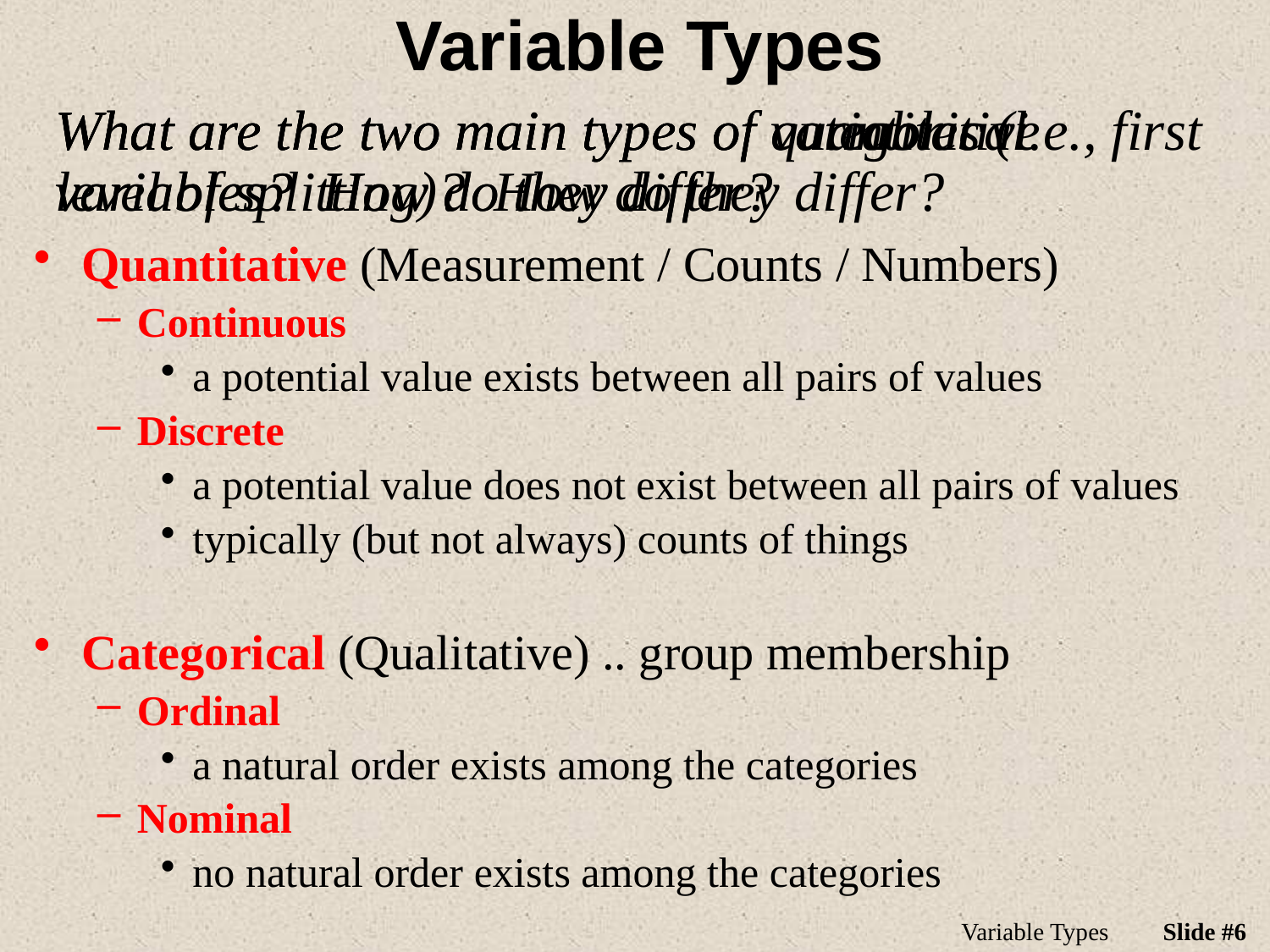

# Variable Types
What are the two main types of variables (i.e., first level of splitting)?  How do they differ?
What are the two main types of quantitative variables?  How do they differ?
What are the two main types of categorical variables?  How do they differ?
Quantitative (Measurement / Counts / Numbers)
Continuous
a potential value exists between all pairs of values
Discrete
a potential value does not exist between all pairs of values
typically (but not always) counts of things

Categorical (Qualitative) .. group membership
Ordinal
a natural order exists among the categories
Nominal
no natural order exists among the categories
Variable Types
Slide #6